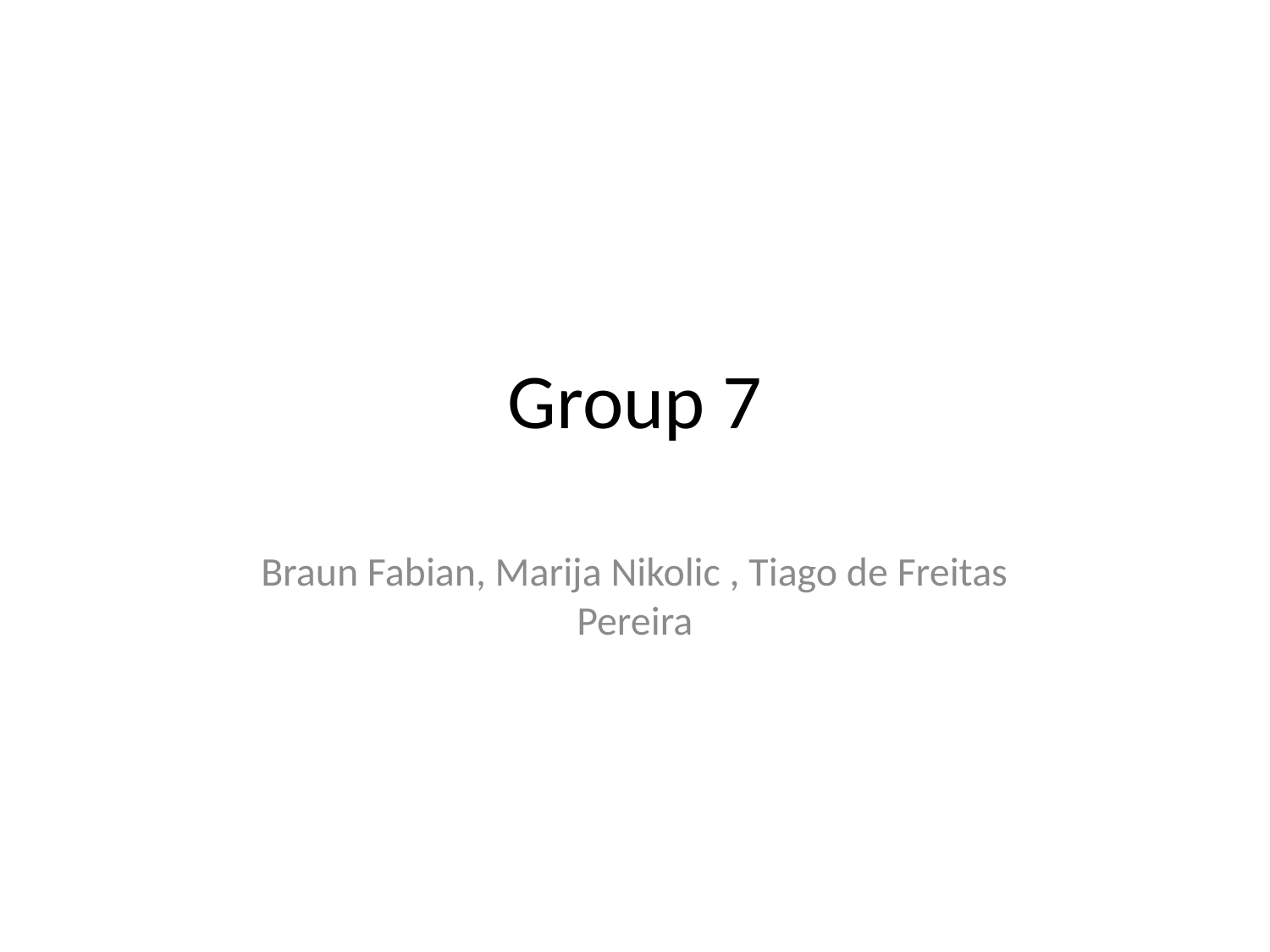

# Group 7
Braun Fabian, Marija Nikolic , Tiago de Freitas Pereira